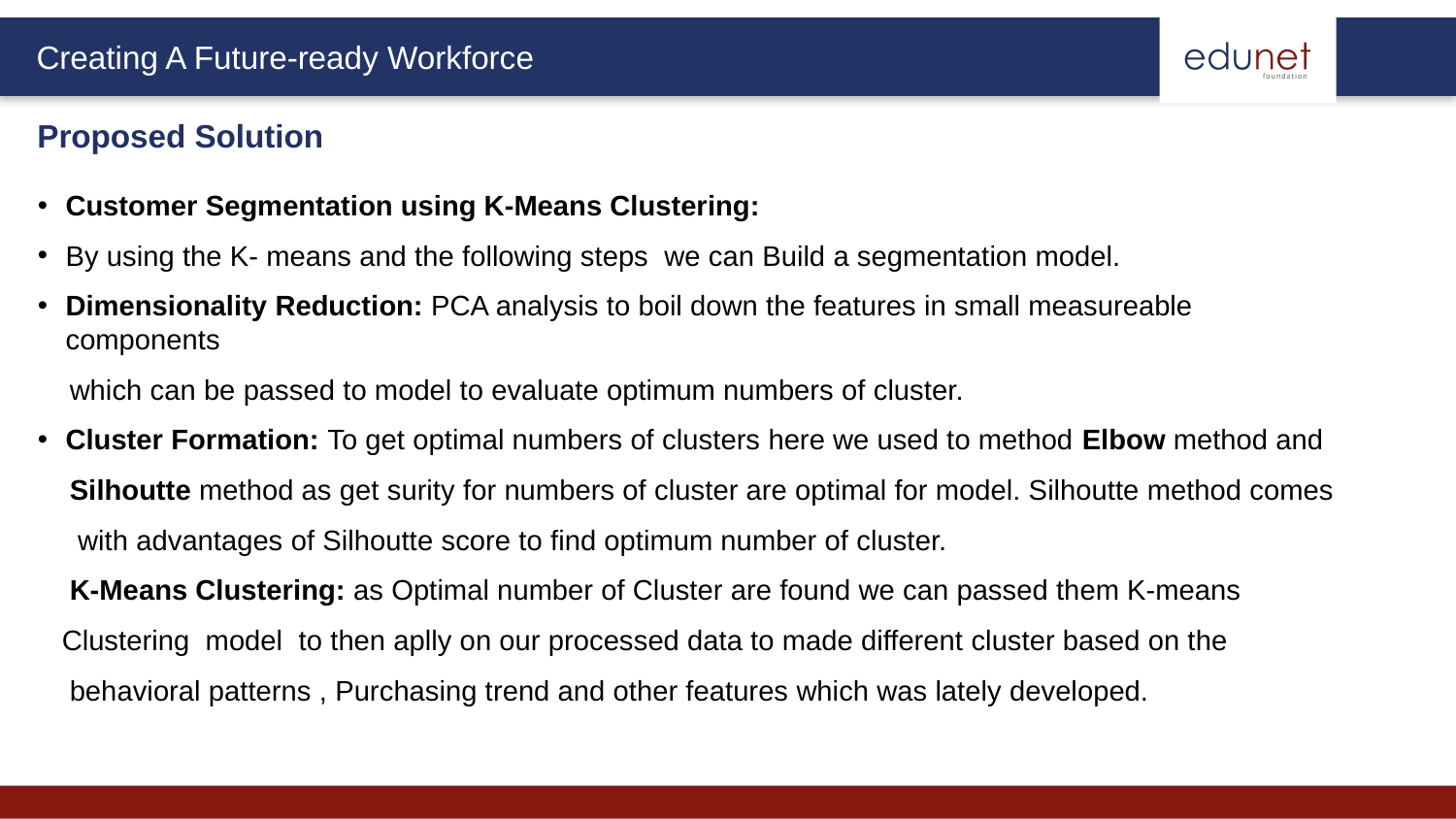

Proposed Solution
Customer Segmentation using K-Means Clustering:
By using the K- means and the following steps  we can Build a segmentation model.
Dimensionality Reduction: PCA analysis to boil down the features in small measureable components
    which can be passed to model to evaluate optimum numbers of cluster.
Cluster Formation: To get optimal numbers of clusters here we used to method Elbow method and
    Silhoutte method as get surity for numbers of cluster are optimal for model. Silhoutte method comes
     with advantages of Silhoutte score to find optimum number of cluster.
    K-Means Clustering: as Optimal number of Cluster are found we can passed them K-means
   Clustering  model  to then aplly on our processed data to made different cluster based on the
    behavioral patterns , Purchasing trend and other features which was lately developed.